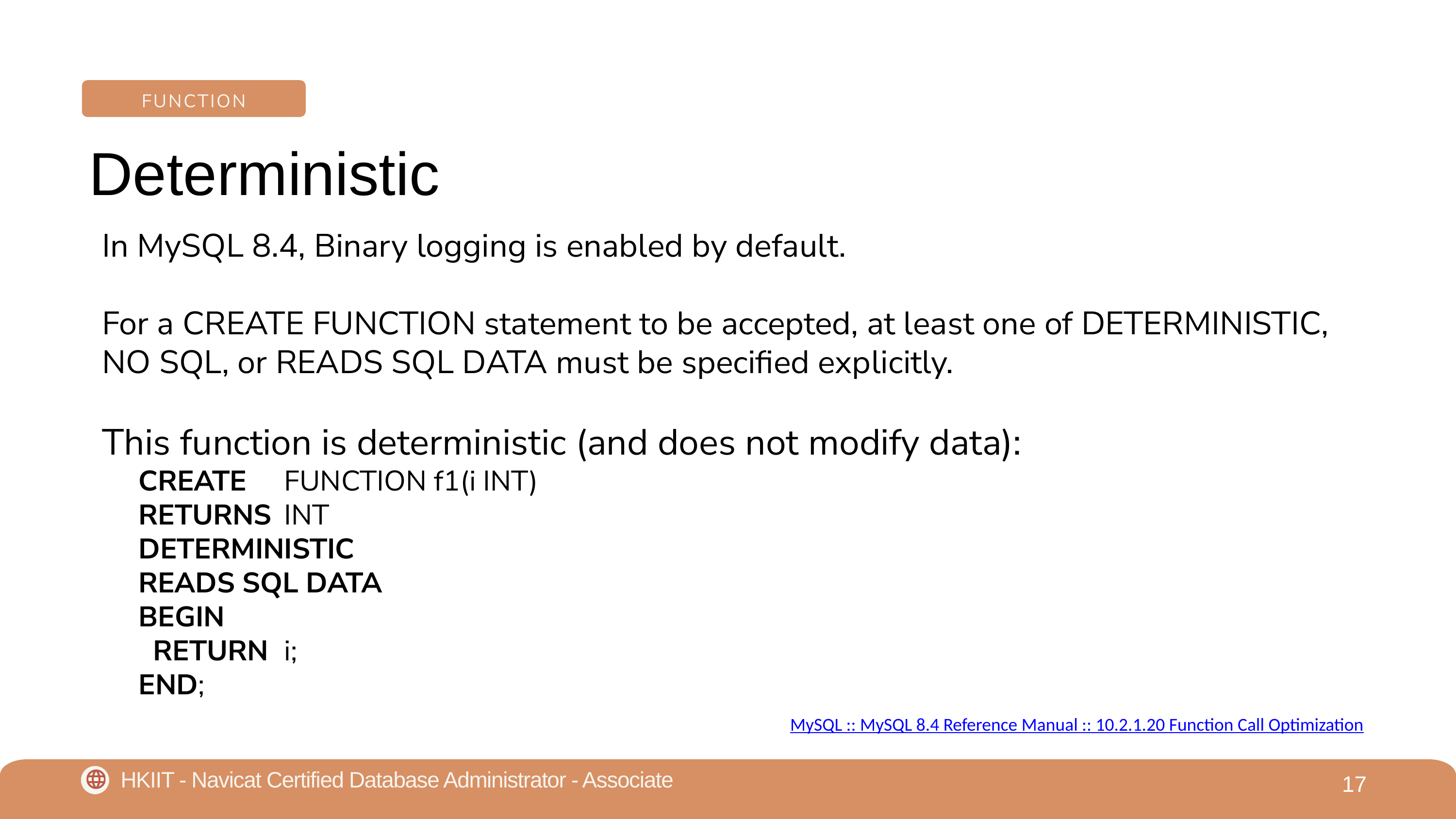

FUNCTION
Deterministic
In MySQL 8.4, Binary logging is enabled by default.

For a CREATE FUNCTION statement to be accepted, at least one of DETERMINISTIC, NO SQL, or READS SQL DATA must be specified explicitly.

This function is deterministic (and does not modify data):
CREATE	FUNCTION f1(i INT)
RETURNS	INT
DETERMINISTIC
READS SQL DATA
BEGIN
  RETURN	i;
END;
MySQL :: MySQL 8.4 Reference Manual :: 10.2.1.20 Function Call Optimization

17

HKIIT - Navicat Certified Database Administrator - Associate